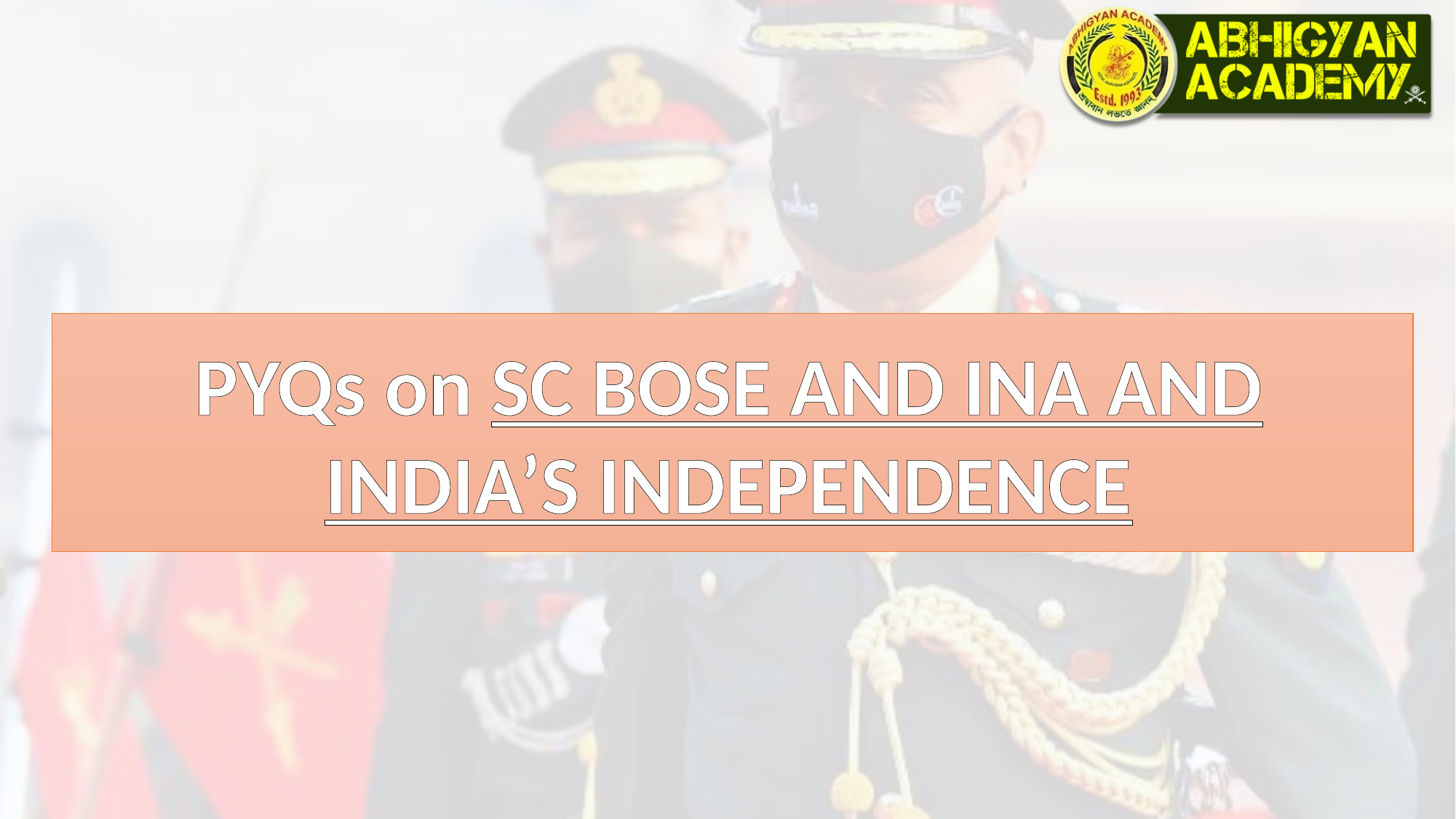

PYQs on SC BOSE AND INA AND INDIA’S INDEPENDENCE